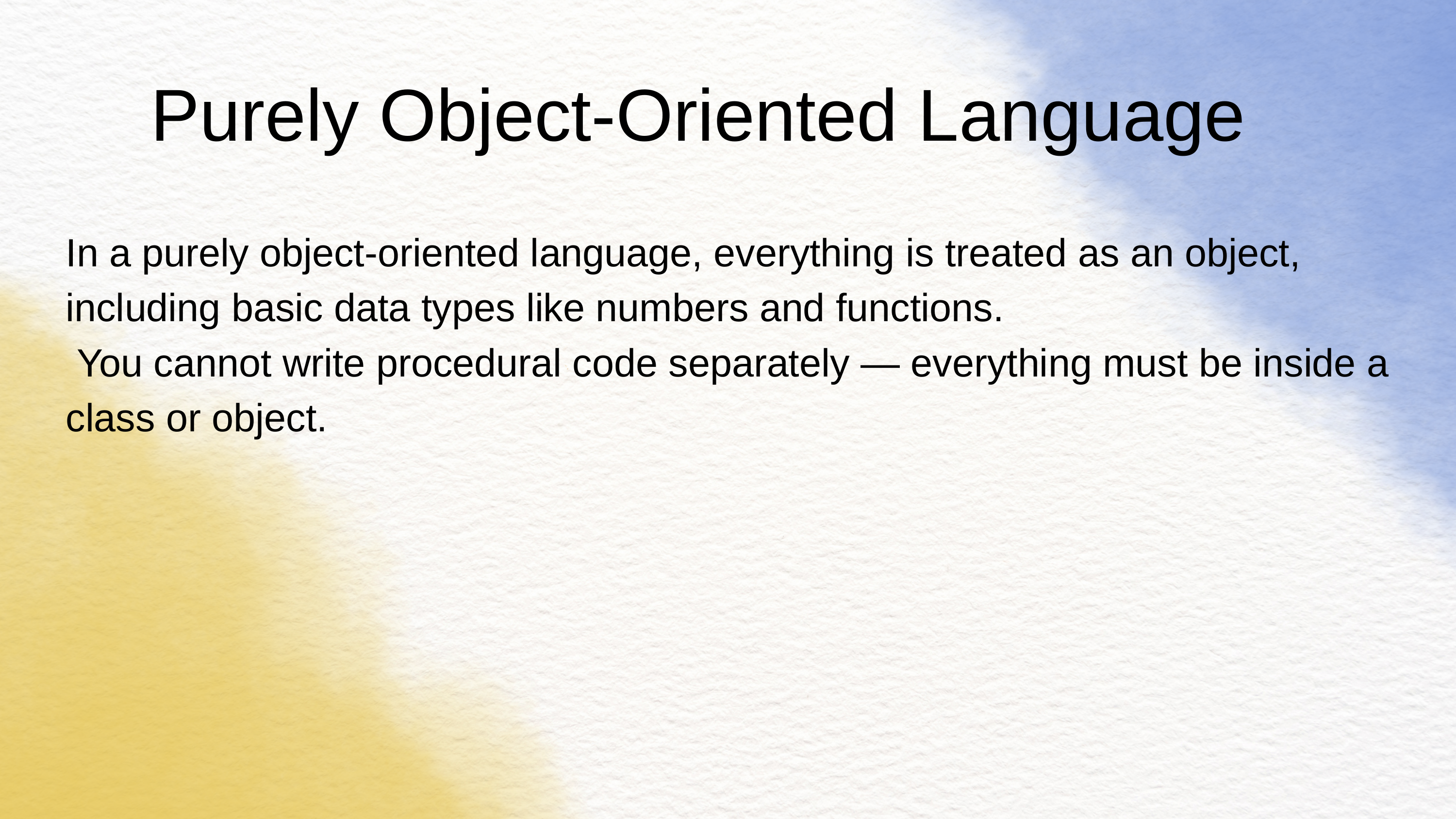

Purely Object-Oriented Language
In a purely object-oriented language, everything is treated as an object, including basic data types like numbers and functions.
 You cannot write procedural code separately — everything must be inside a class or object.